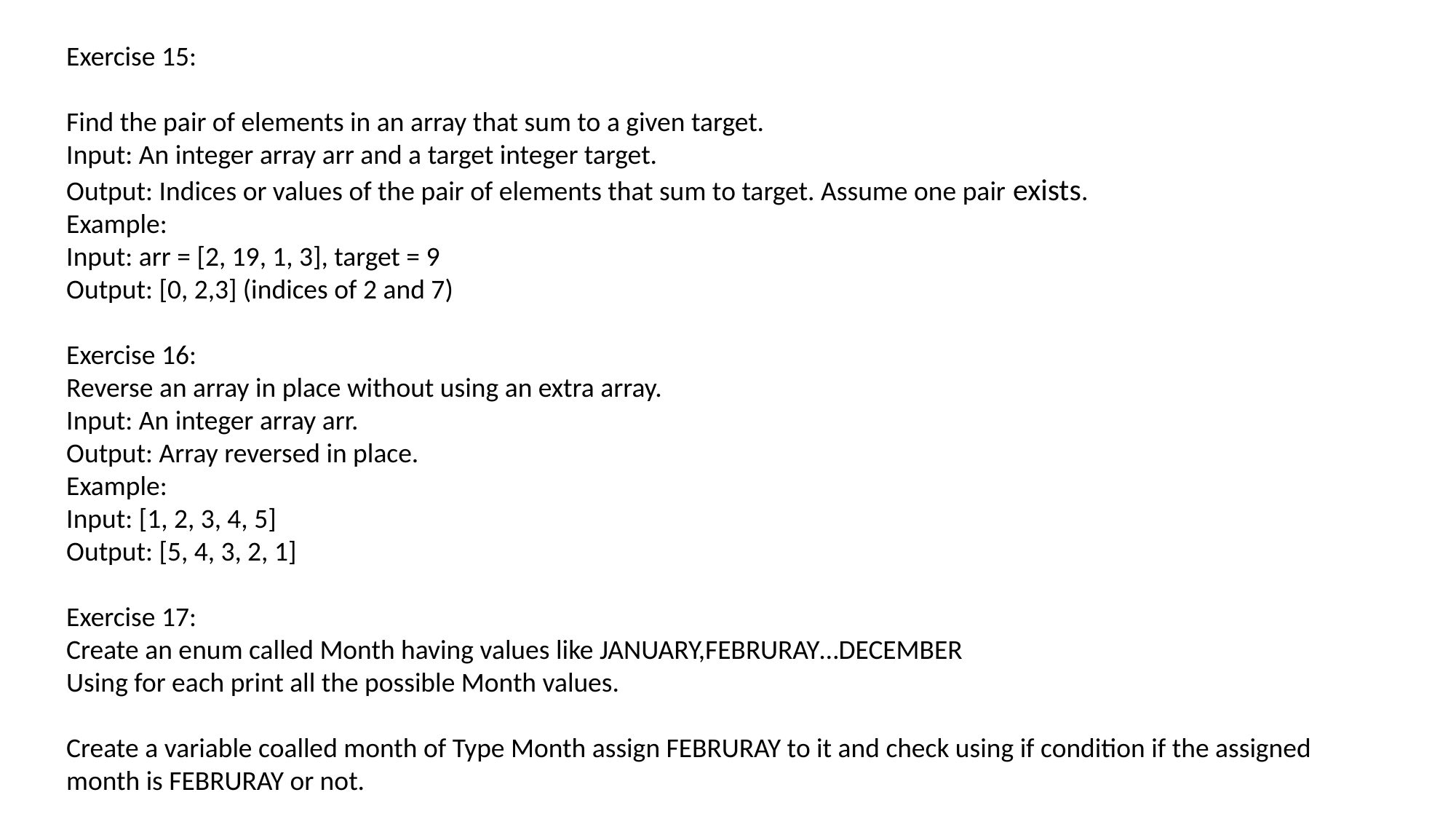

Exercise 15:

Find the pair of elements in an array that sum to a given target.
Input: An integer array arr and a target integer target.
Output: Indices or values of the pair of elements that sum to target. Assume one pair exists.
Example:
Input: arr = [2, 19, 1, 3], target = 9
Output: [0, 2,3] (indices of 2 and 7)

Exercise 16:
Reverse an array in place without using an extra array.
Input: An integer array arr.
Output: Array reversed in place.
Example:
Input: [1, 2, 3, 4, 5]
Output: [5, 4, 3, 2, 1]

Exercise 17:
Create an enum called Month having values like JANUARY,FEBRURAY…DECEMBER
Using for each print all the possible Month values.

Create a variable coalled month of Type Month assign FEBRURAY to it and check using if condition if the assigned month is FEBRURAY or not.